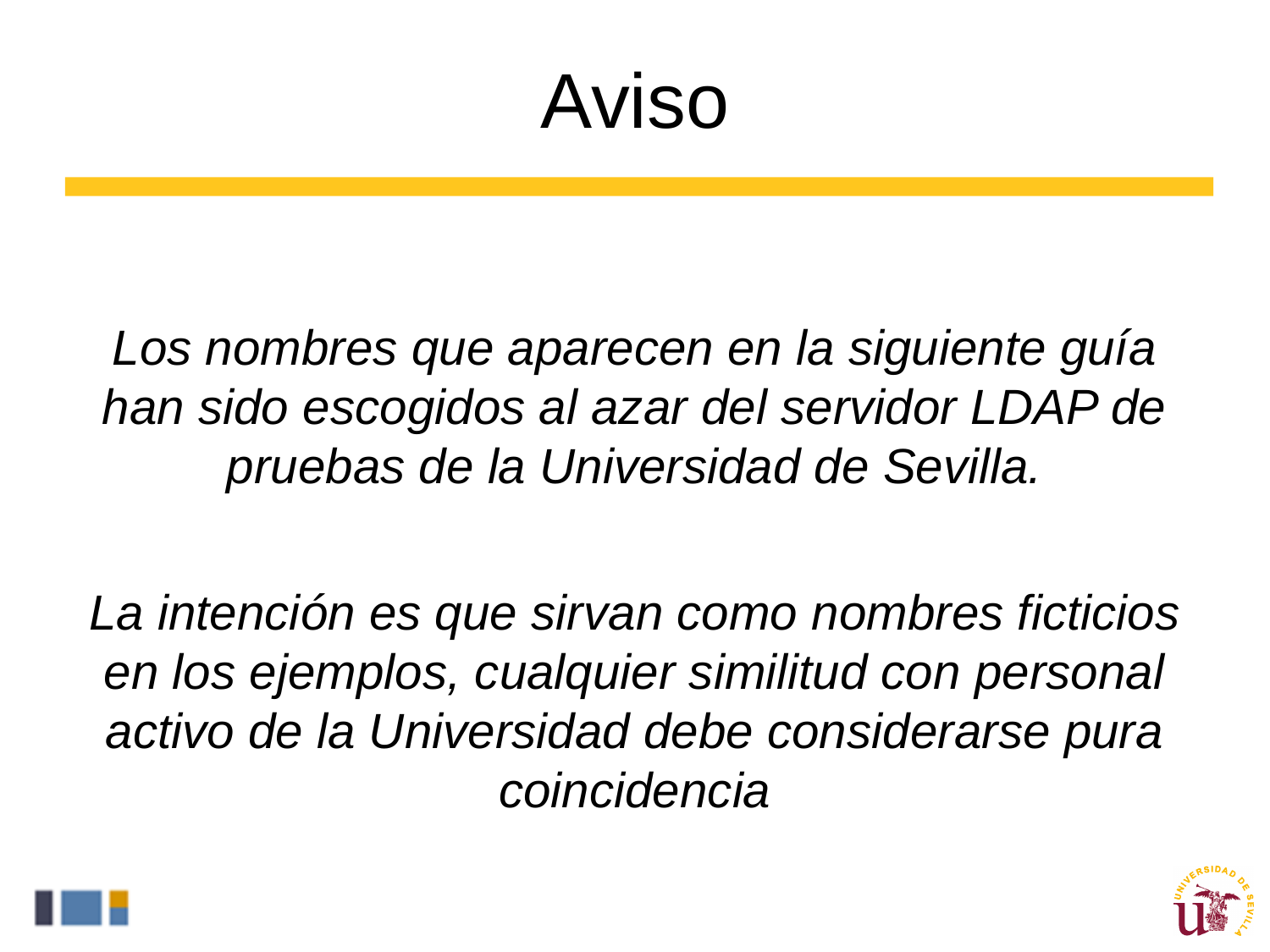

# Aviso

Los nombres que aparecen en la siguiente guía han sido escogidos al azar del servidor LDAP de pruebas de la Universidad de Sevilla.

La intención es que sirvan como nombres ficticios en los ejemplos, cualquier similitud con personal activo de la Universidad debe considerarse pura coincidencia